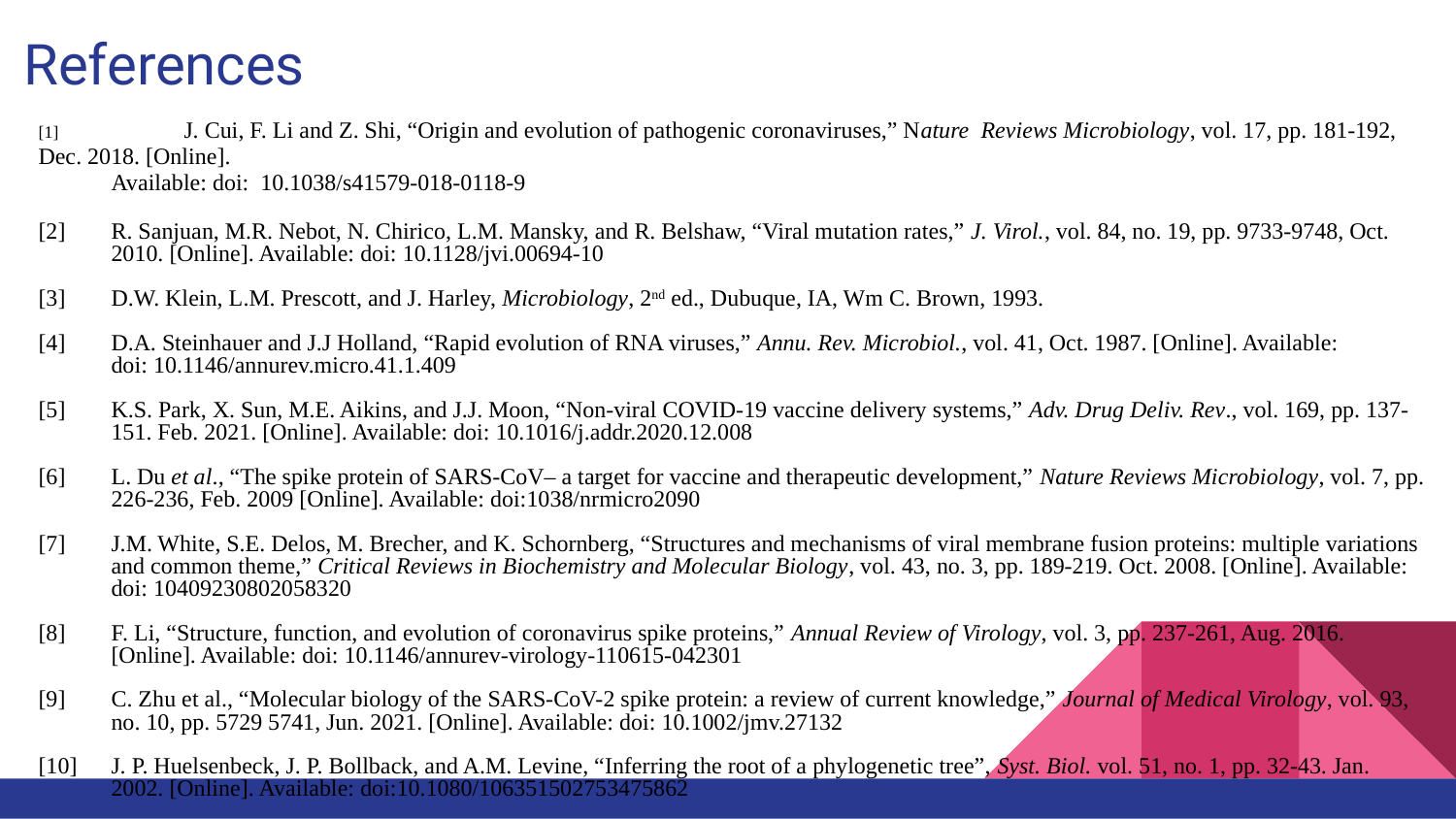

# References
[1]	J. Cui, F. Li and Z. Shi, “Origin and evolution of pathogenic coronaviruses,” Nature  Reviews Microbiology, vol. 17, pp. 181-192, Dec. 2018. [Online].
Available: doi:  10.1038/s41579-018-0118-9

[2] 	R. Sanjuan, M.R. Nebot, N. Chirico, L.M. Mansky, and R. Belshaw, “Viral mutation rates,” J. Virol., vol. 84, no. 19, pp. 9733-9748, Oct. 2010. [Online]. Available: doi: ﻿10.1128/jvi.00694-10

[3] 	D.W. Klein, L.M. Prescott, and J. Harley, Microbiology, 2nd ed., Dubuque, IA, Wm C. Brown, 1993.

[4]	D.A. Steinhauer and J.J Holland, “Rapid evolution of RNA viruses,” Annu. Rev. Microbiol., vol. 41, Oct. 1987. [Online]. Available: doi: ﻿10.1146/annurev.micro.41.1.409

[5]	K.S. Park, X. Sun, M.E. Aikins, and J.J. Moon, “Non-viral COVID-19 vaccine delivery systems,” Adv. Drug Deliv. Rev., vol. 169, pp. 137-151. Feb. 2021. [Online]. Available: doi: 10.1016/j.addr.2020.12.008

[6]	L. Du et al., “The spike protein of SARS-CoV– a target for vaccine and therapeutic development,” Nature Reviews Microbiology, vol. 7, pp. 226-236, Feb. 2009 [Online]. Available: doi:1038/nrmicro2090

[7]	J.M. White, S.E. Delos, M. Brecher, and K. Schornberg, “Structures and mechanisms of viral membrane fusion proteins: multiple variations and common theme,” Critical Reviews in Biochemistry and Molecular Biology, vol. 43, no. 3, pp. 189-219. Oct. 2008. [Online]. Available: doi: ﻿10409230802058320

[8]	F. Li, “Structure, function, and evolution of coronavirus spike proteins,” Annual Review of Virology, vol. 3, pp. 237-261, Aug. 2016. [Online]. Available: doi: 10.1146/annurev-virology-110615-042301

[9]	C. Zhu et al., “Molecular biology of the SARS-CoV-2 spike protein: a review of current knowledge,” Journal of Medical Virology, vol. 93, no. 10, pp. 5729 5741, Jun. 2021. [Online]. Available: doi: 10.1002/jmv.27132

[10]	J. P. Huelsenbeck, J. P. Bollback, and A.M. Levine, “Inferring the root of a phylogenetic tree”, Syst. Biol. vol. 51, no. 1, pp. 32-43. Jan. 2002. [Online]. Available: doi:10.1080/106351502753475862